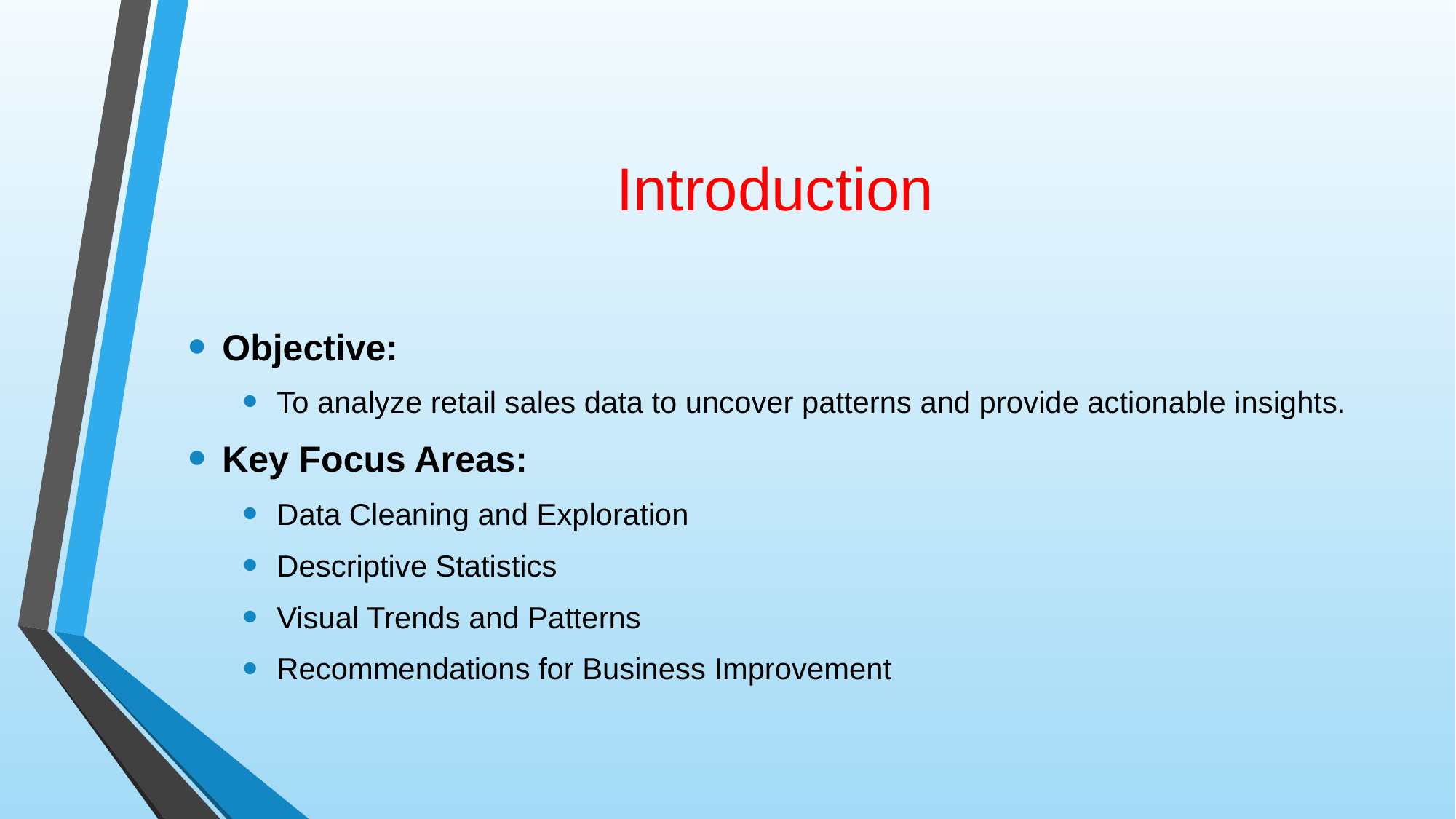

# Introduction
Objective:
To analyze retail sales data to uncover patterns and provide actionable insights.
Key Focus Areas:
Data Cleaning and Exploration
Descriptive Statistics
Visual Trends and Patterns
Recommendations for Business Improvement